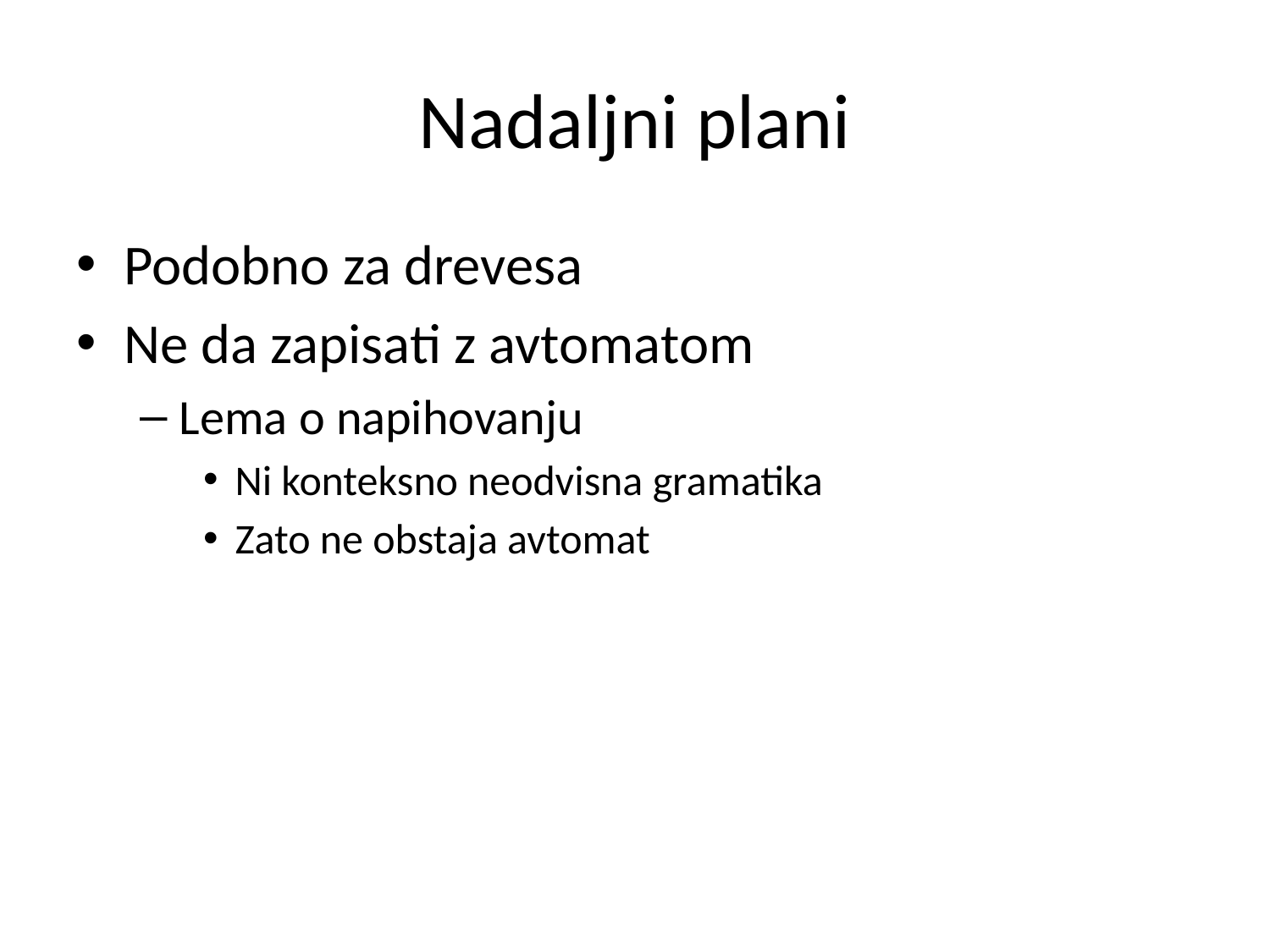

# Nadaljni plani
Podobno za drevesa
Ne da zapisati z avtomatom
Lema o napihovanju
Ni konteksno neodvisna gramatika
Zato ne obstaja avtomat